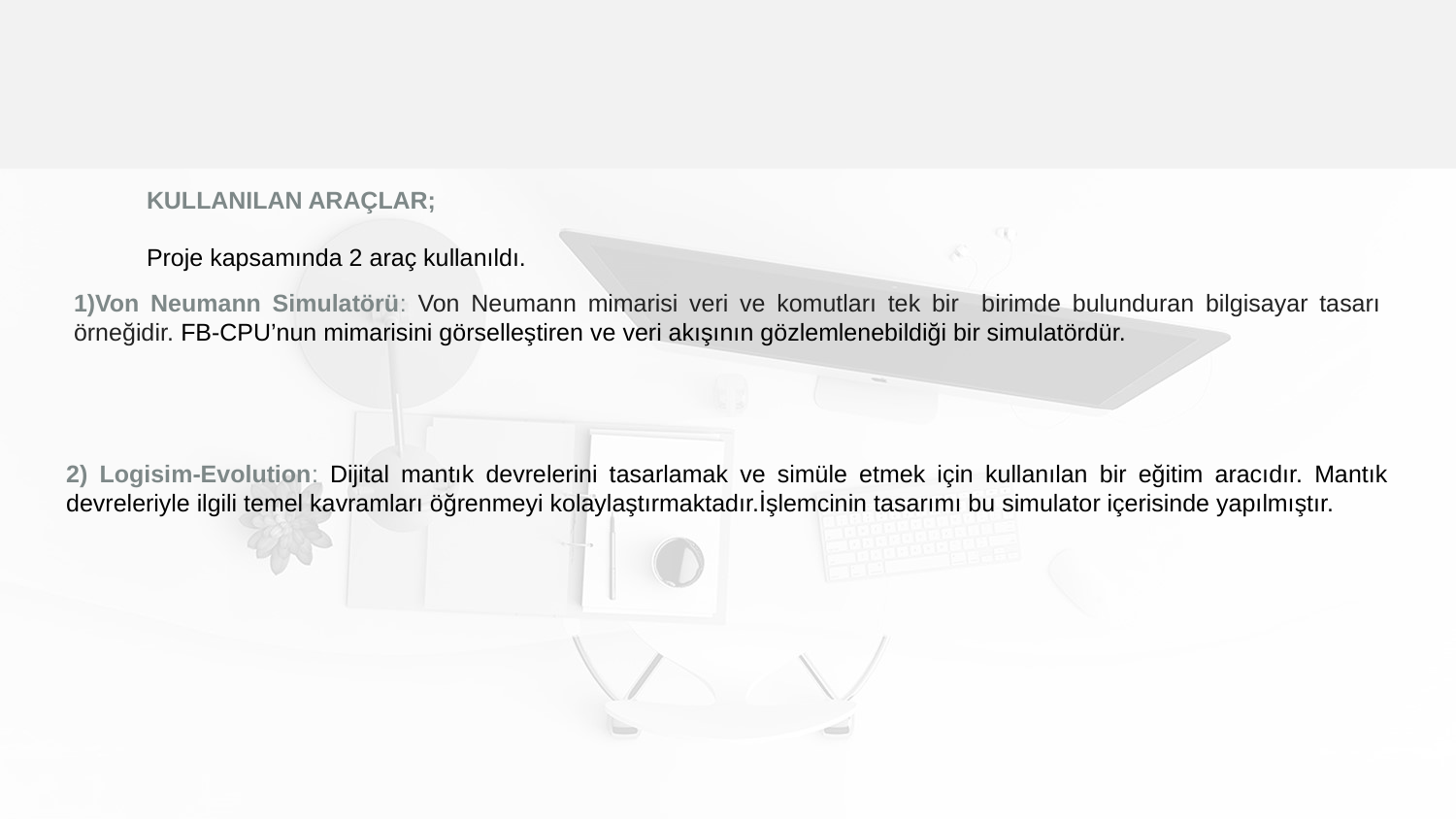

KULLANILAN ARAÇLAR;
Proje kapsamında 2 araç kullanıldı.
1)Von Neumann Simulatörü: Von Neumann mimarisi veri ve komutları tek bir  birimde bulunduran bilgisayar tasarı örneğidir. FB-CPU’nun mimarisini görselleştiren ve veri akışının gözlemlenebildiği bir simulatördür.
2) Logisim-Evolution: Dijital mantık devrelerini tasarlamak ve simüle etmek için kullanılan bir eğitim aracıdır. Mantık devreleriyle ilgili temel kavramları öğrenmeyi kolaylaştırmaktadır.İşlemcinin tasarımı bu simulator içerisinde yapılmıştır.